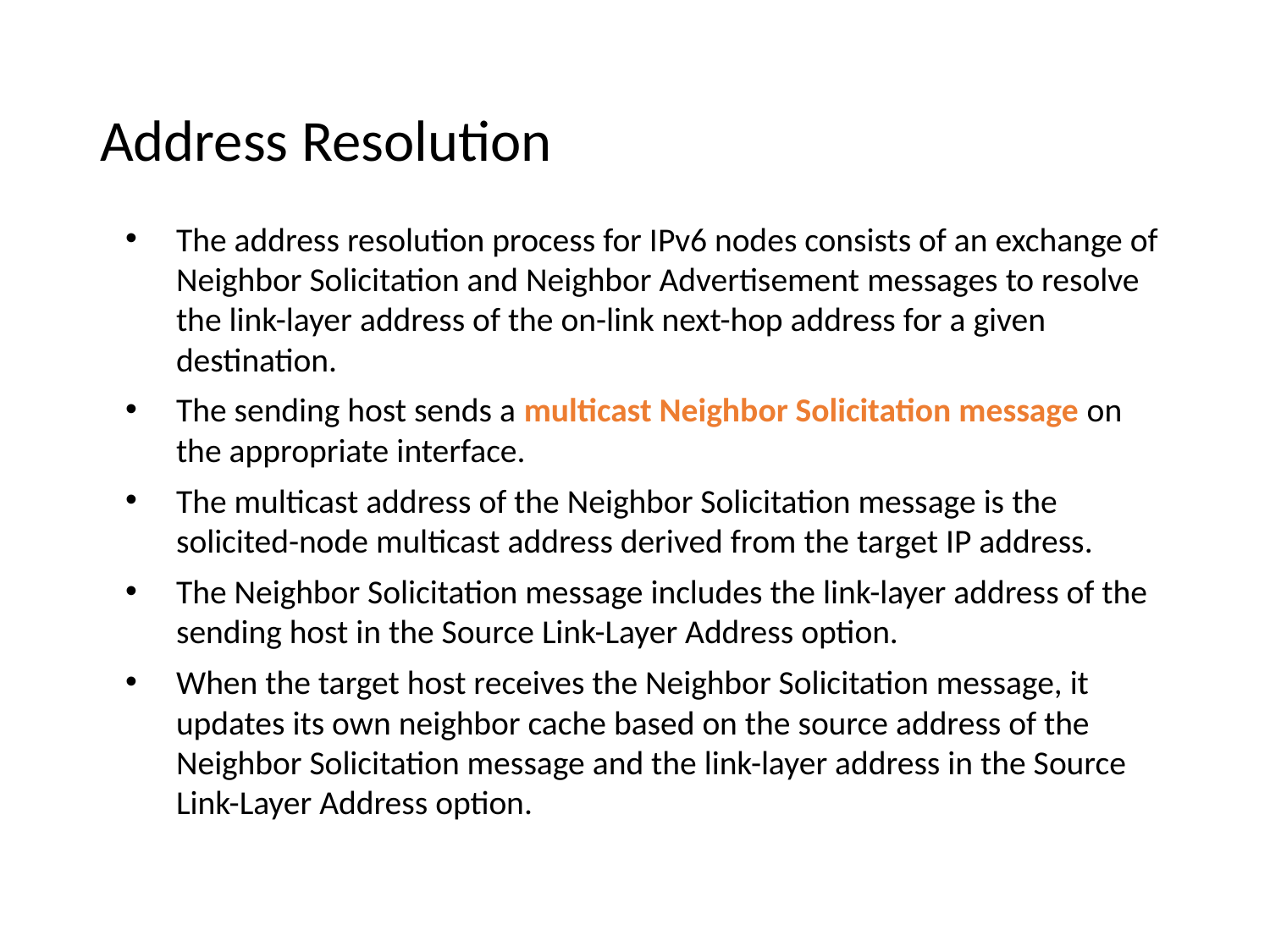

# Address Resolution
The address resolution process for IPv6 nodes consists of an exchange of Neighbor Solicitation and Neighbor Advertisement messages to resolve the link-layer address of the on-link next-hop address for a given destination.
The sending host sends a multicast Neighbor Solicitation message on the appropriate interface.
The multicast address of the Neighbor Solicitation message is the solicited-node multicast address derived from the target IP address.
The Neighbor Solicitation message includes the link-layer address of the sending host in the Source Link-Layer Address option.
When the target host receives the Neighbor Solicitation message, it updates its own neighbor cache based on the source address of the Neighbor Solicitation message and the link-layer address in the Source Link-Layer Address option.